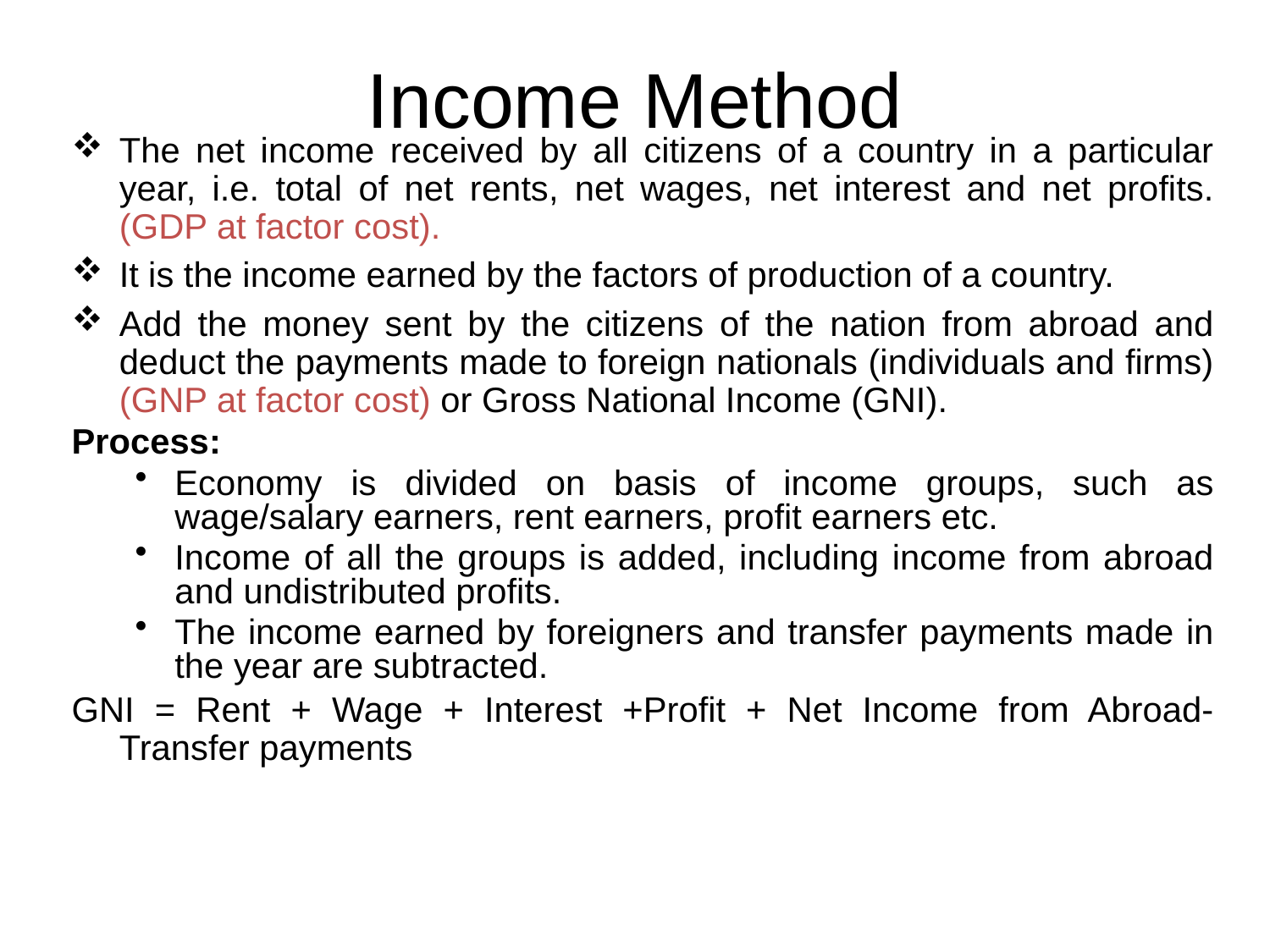

# Income Method
The net income received by all citizens of a country in a particular year, i.e. total of net rents, net wages, net interest and net profits. (GDP at factor cost).
It is the income earned by the factors of production of a country.
Add the money sent by the citizens of the nation from abroad and deduct the payments made to foreign nationals (individuals and firms) (GNP at factor cost) or Gross National Income (GNI).
Process:
Economy is divided on basis of income groups, such as wage/salary earners, rent earners, profit earners etc.
Income of all the groups is added, including income from abroad and undistributed profits.
The income earned by foreigners and transfer payments made in the year are subtracted.
GNI = Rent + Wage + Interest +Profit + Net Income from Abroad- Transfer payments